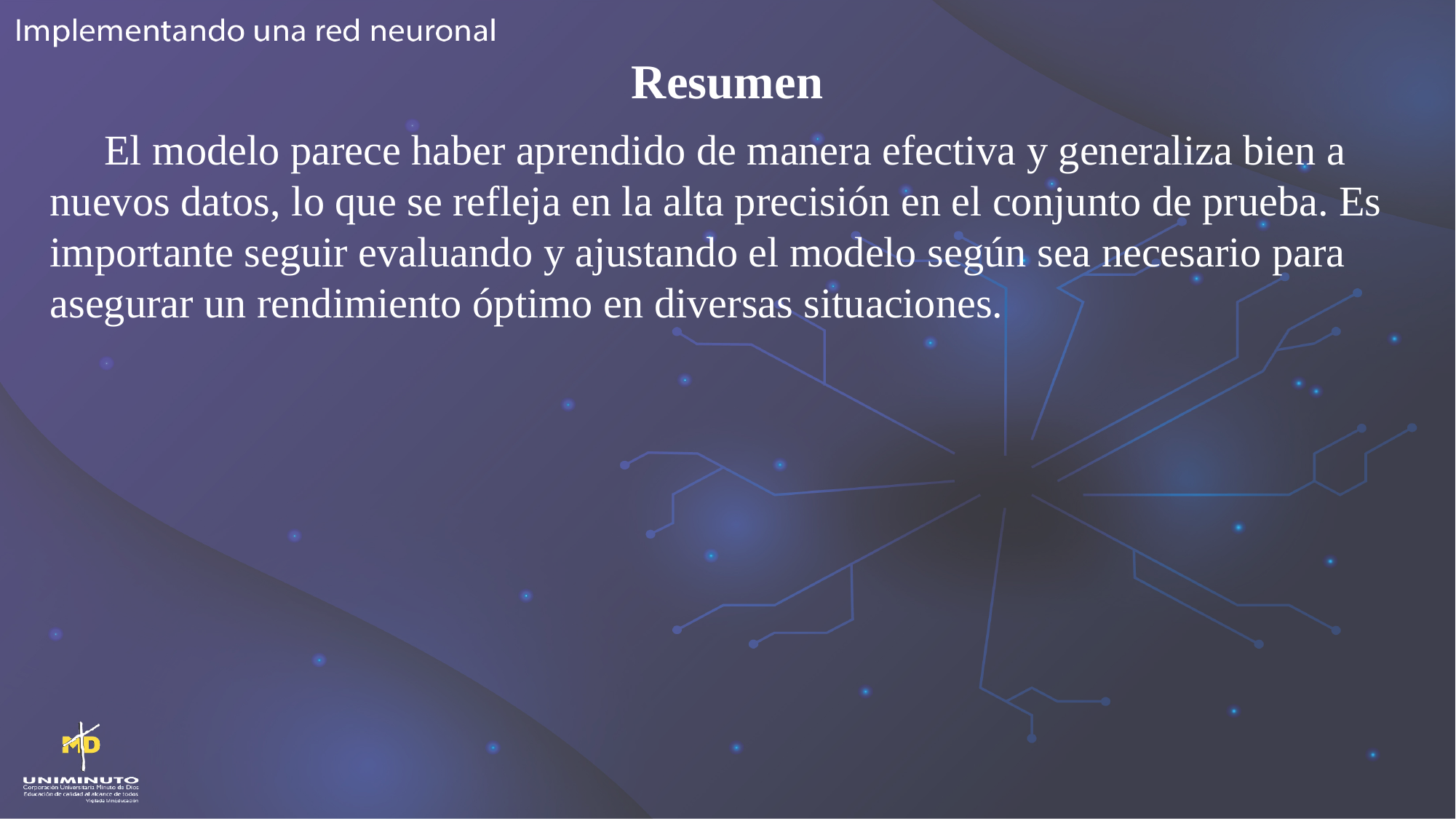

Resumen
El modelo parece haber aprendido de manera efectiva y generaliza bien a nuevos datos, lo que se refleja en la alta precisión en el conjunto de prueba. Es importante seguir evaluando y ajustando el modelo según sea necesario para asegurar un rendimiento óptimo en diversas situaciones.